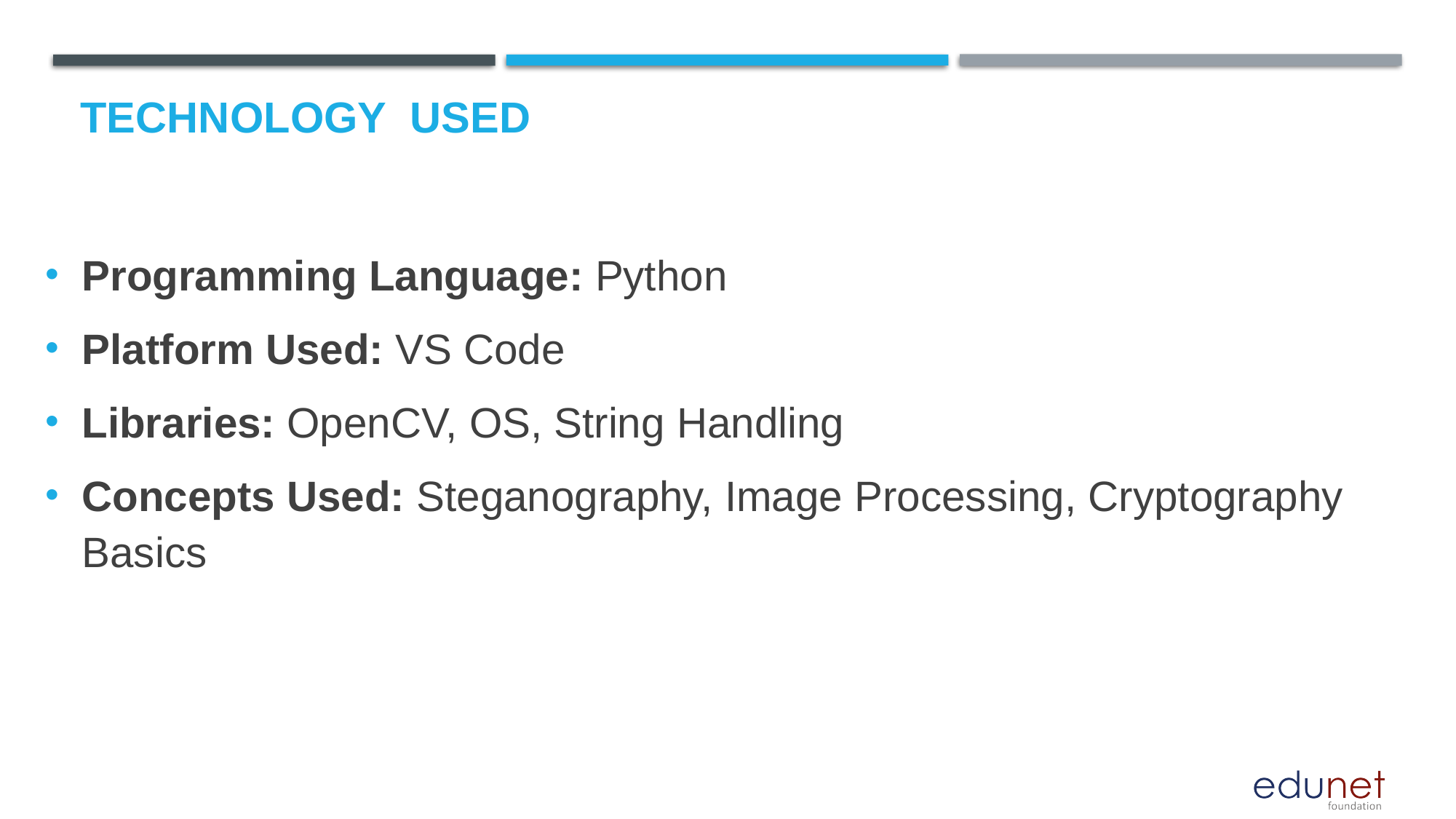

# Technology  used
Programming Language: Python
Platform Used: VS Code
Libraries: OpenCV, OS, String Handling
Concepts Used: Steganography, Image Processing, Cryptography Basics